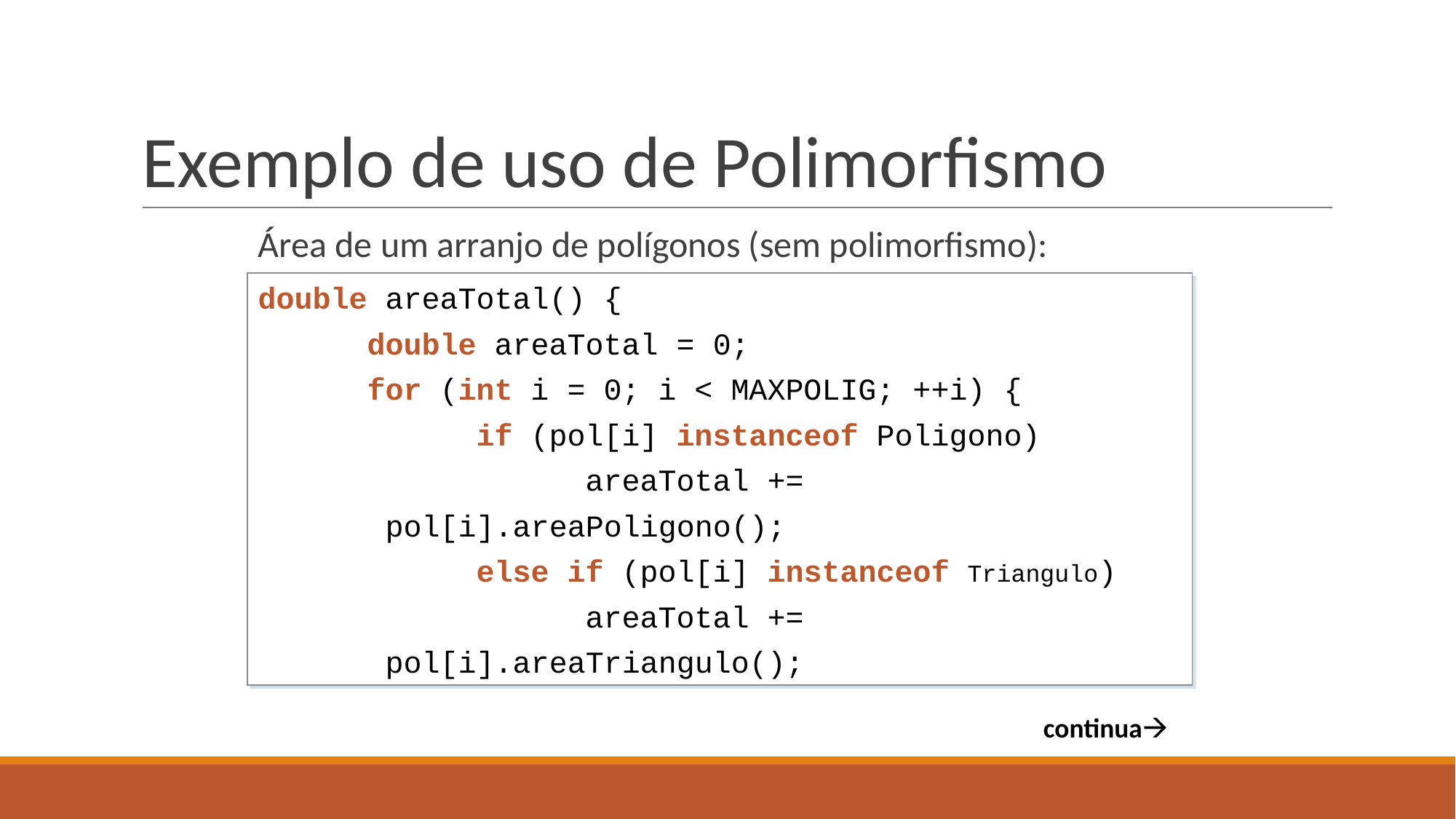

# Exemplo de uso de Polimorfismo

Área de um arranjo de polígonos (sem polimorfismo):

double areaTotal() {
	double areaTotal = 0;
	for (int i = 0; i < MAXPOLIG; ++i) {
		if (pol[i] instanceof Poligono)
			areaTotal +=
       pol[i].areaPoligono();
		else if (pol[i] instanceof Triangulo)
			areaTotal +=
       pol[i].areaTriangulo();
continua🡪